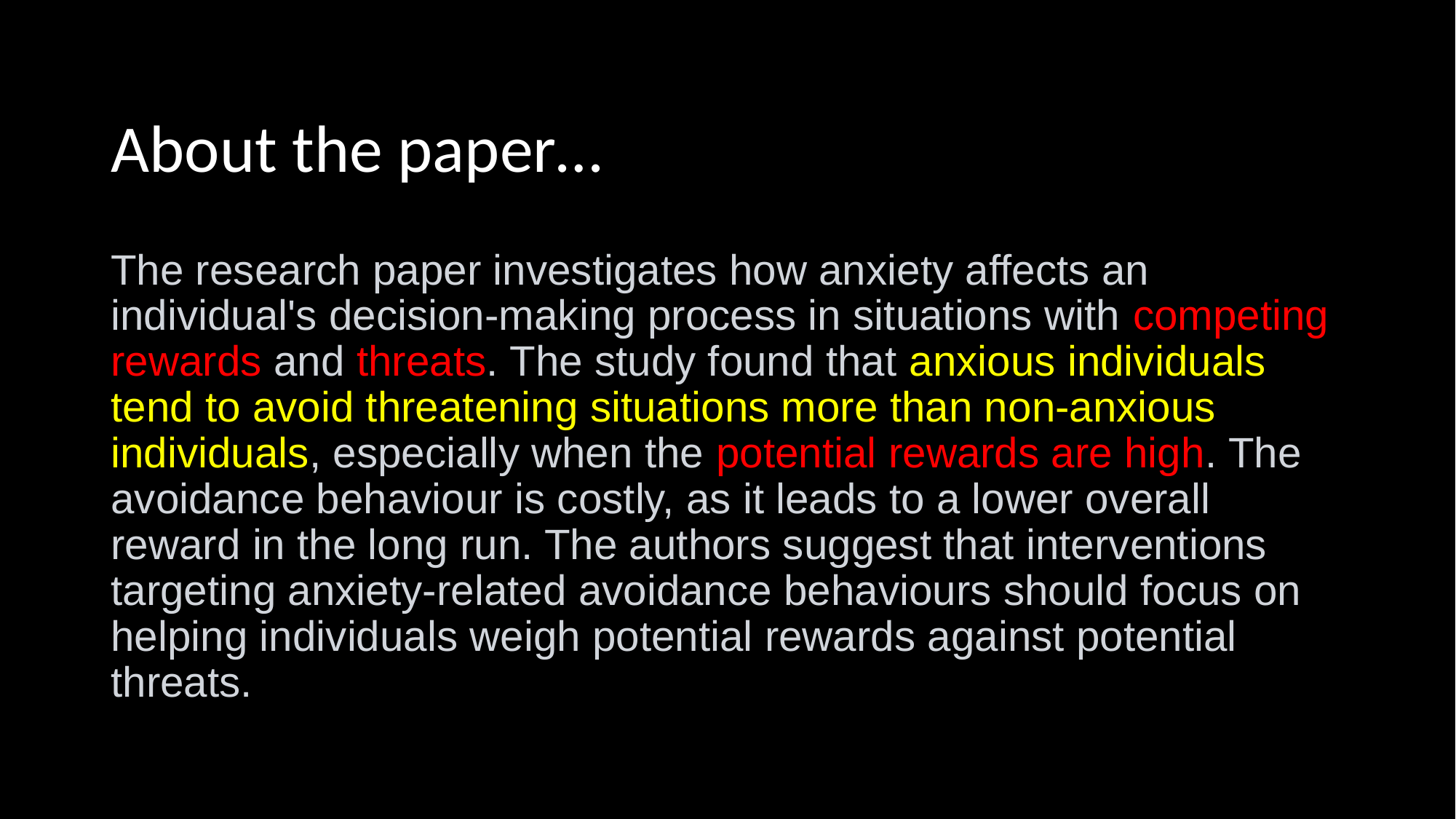

# About the paper…
The research paper investigates how anxiety affects an individual's decision-making process in situations with competing rewards and threats. The study found that anxious individuals tend to avoid threatening situations more than non-anxious individuals, especially when the potential rewards are high. The avoidance behaviour is costly, as it leads to a lower overall reward in the long run. The authors suggest that interventions targeting anxiety-related avoidance behaviours should focus on helping individuals weigh potential rewards against potential threats.